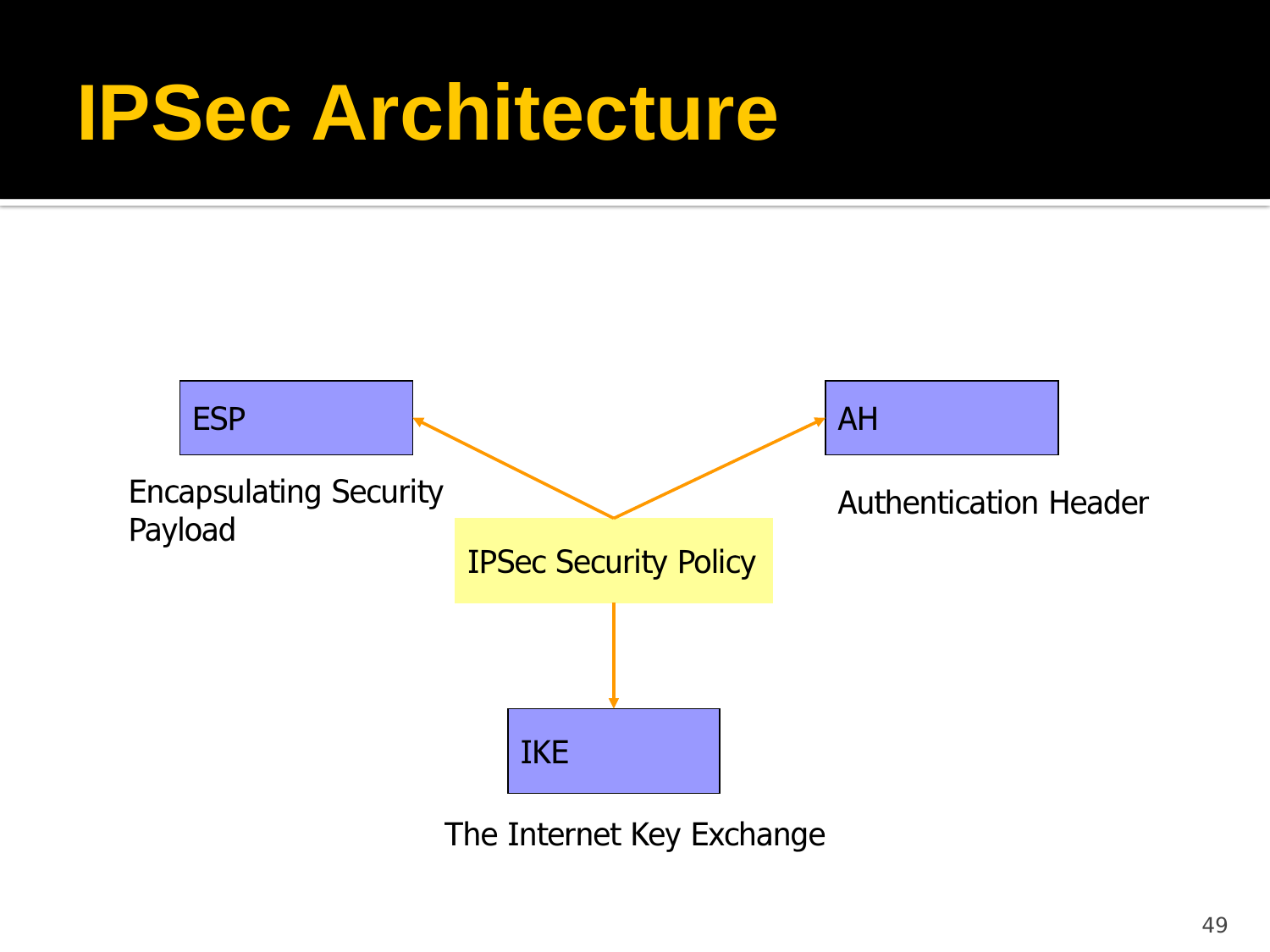

# IPSec Architecture
ESP
AH
Encapsulating Security
Payload
Authentication Header
IPSec Security Policy
IKE
The Internet Key Exchange
49